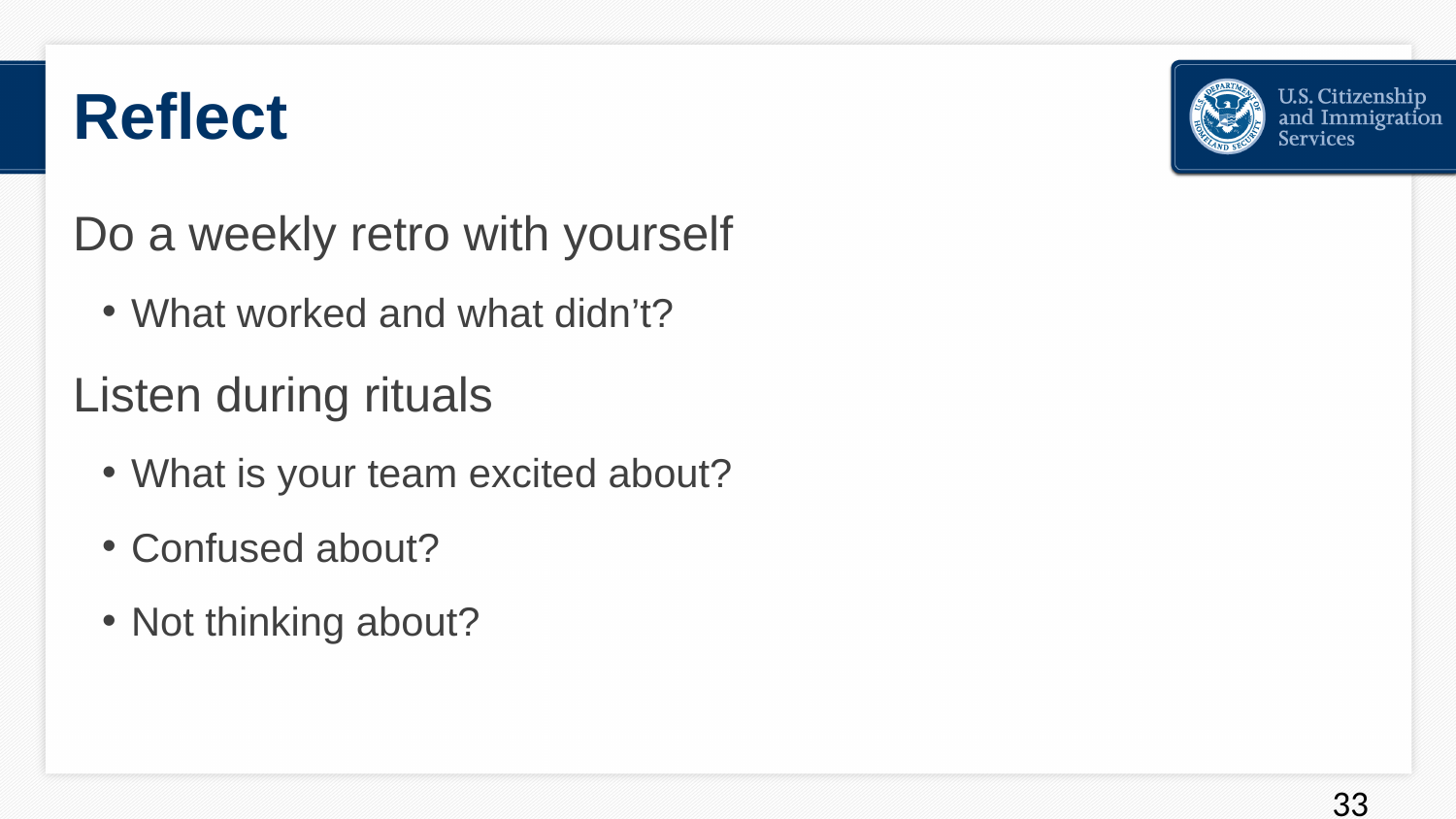

# Reflect
Do a weekly retro with yourself
What worked and what didn’t?
Listen during rituals
What is your team excited about?
Confused about?
Not thinking about?
33